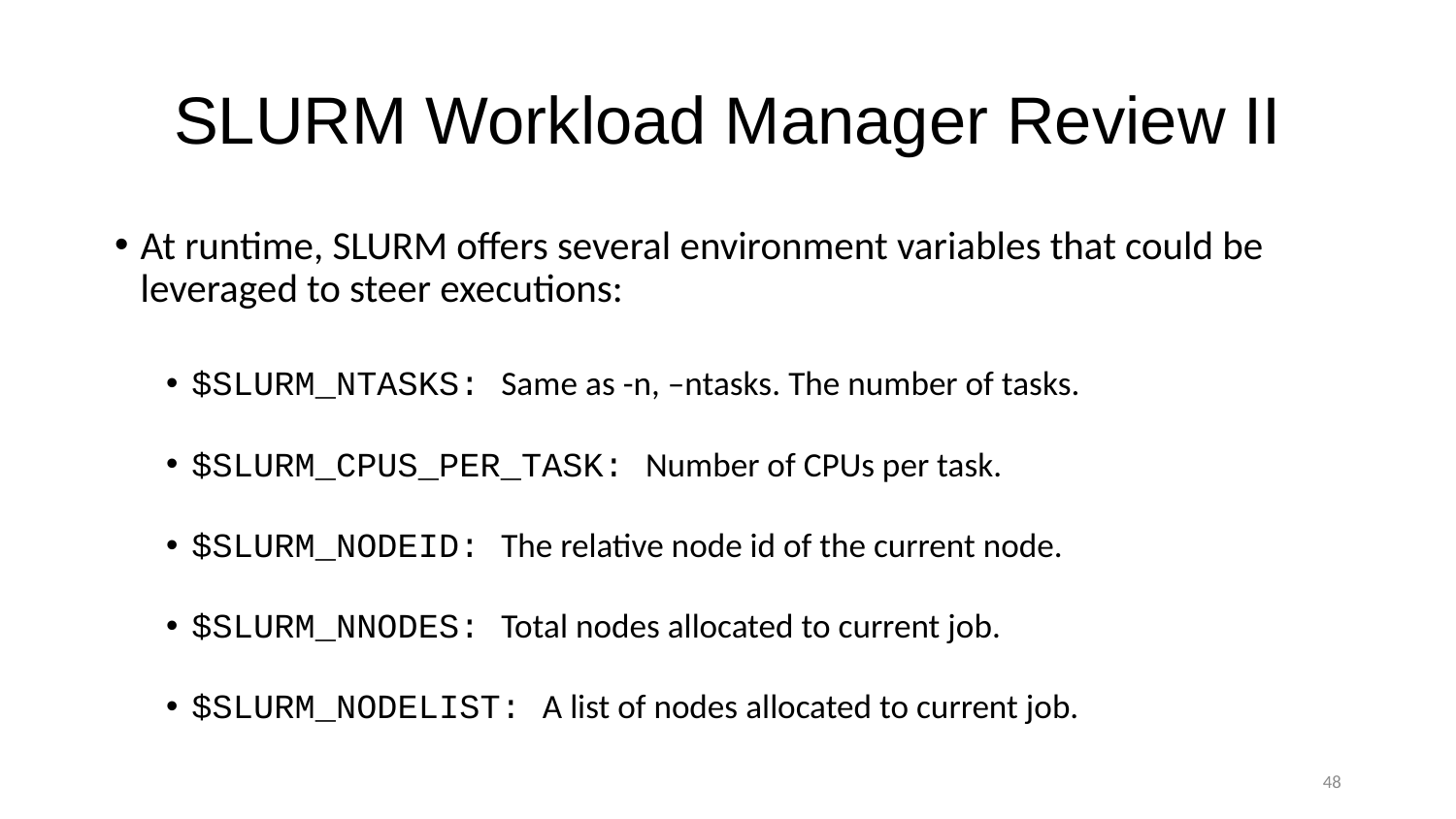

# SLURM Workload Manager Review II
At runtime, SLURM offers several environment variables that could be leveraged to steer executions:
$SLURM_NTASKS: Same as -n, –ntasks. The number of tasks.
$SLURM_CPUS_PER_TASK: Number of CPUs per task.
$SLURM_NODEID: The relative node id of the current node.
$SLURM_NNODES: Total nodes allocated to current job.
$SLURM_NODELIST: A list of nodes allocated to current job.
48